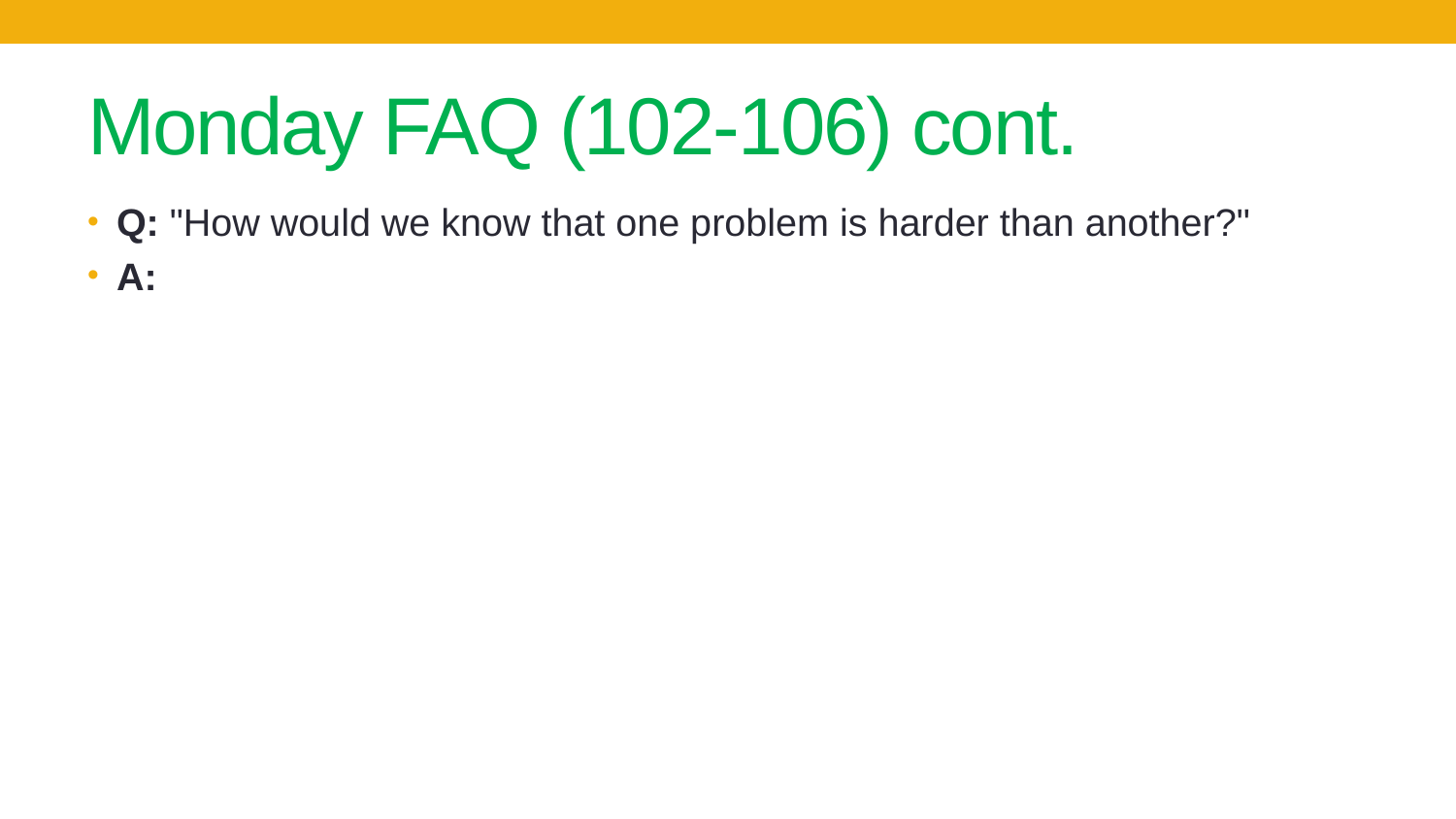

# Monday FAQ (102-106) cont.
Q: "How would we know that one problem is harder than another?"
A: